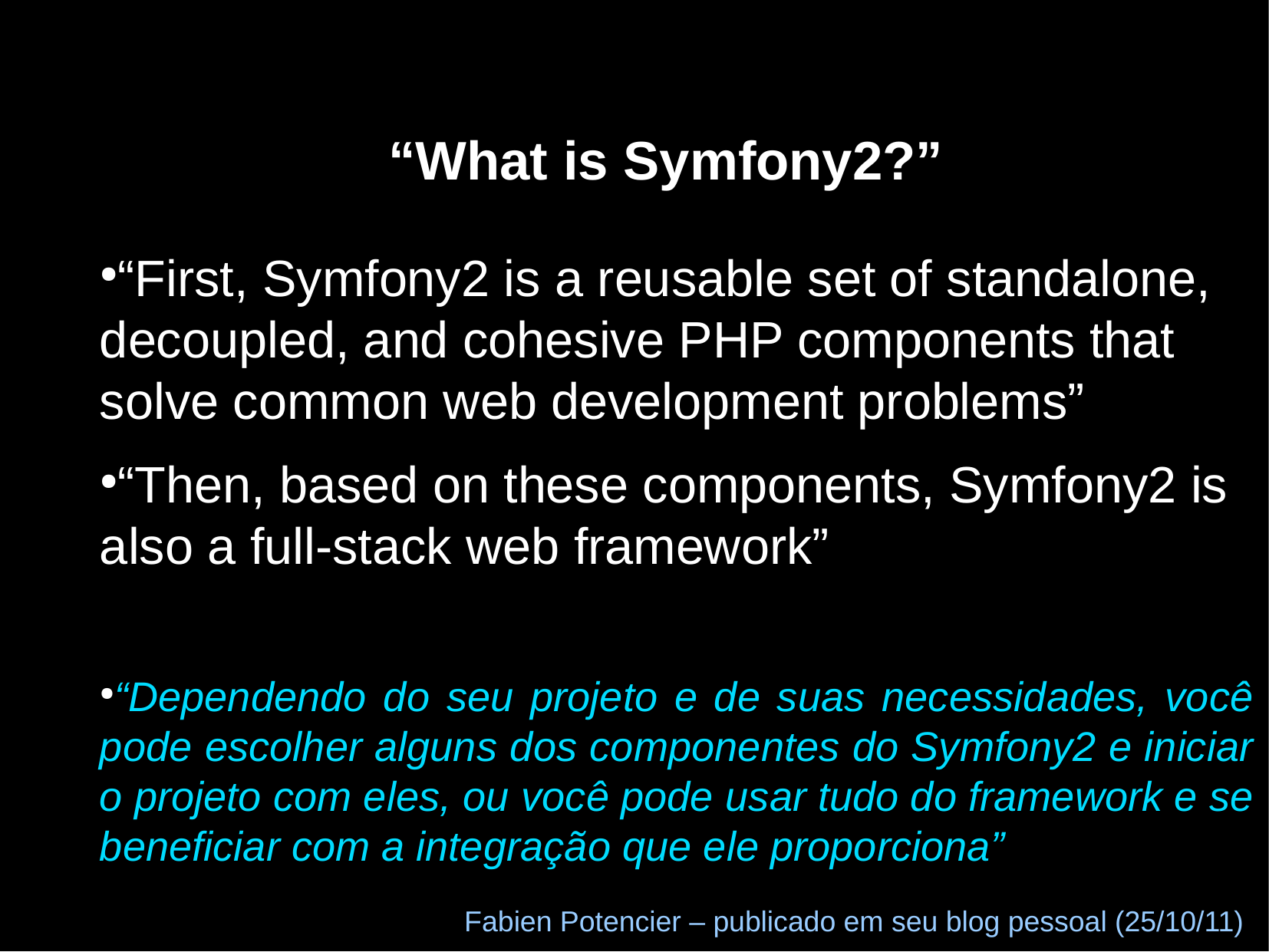

“What is Symfony2?”
“First, Symfony2 is a reusable set of standalone, decoupled, and cohesive PHP components that solve common web development problems”
“Then, based on these components, Symfony2 is also a full-stack web framework”

“Dependendo do seu projeto e de suas necessidades, você pode escolher alguns dos componentes do Symfony2 e iniciar o projeto com eles, ou você pode usar tudo do framework e se beneficiar com a integração que ele proporciona”
Fabien Potencier – publicado em seu blog pessoal (25/10/11)